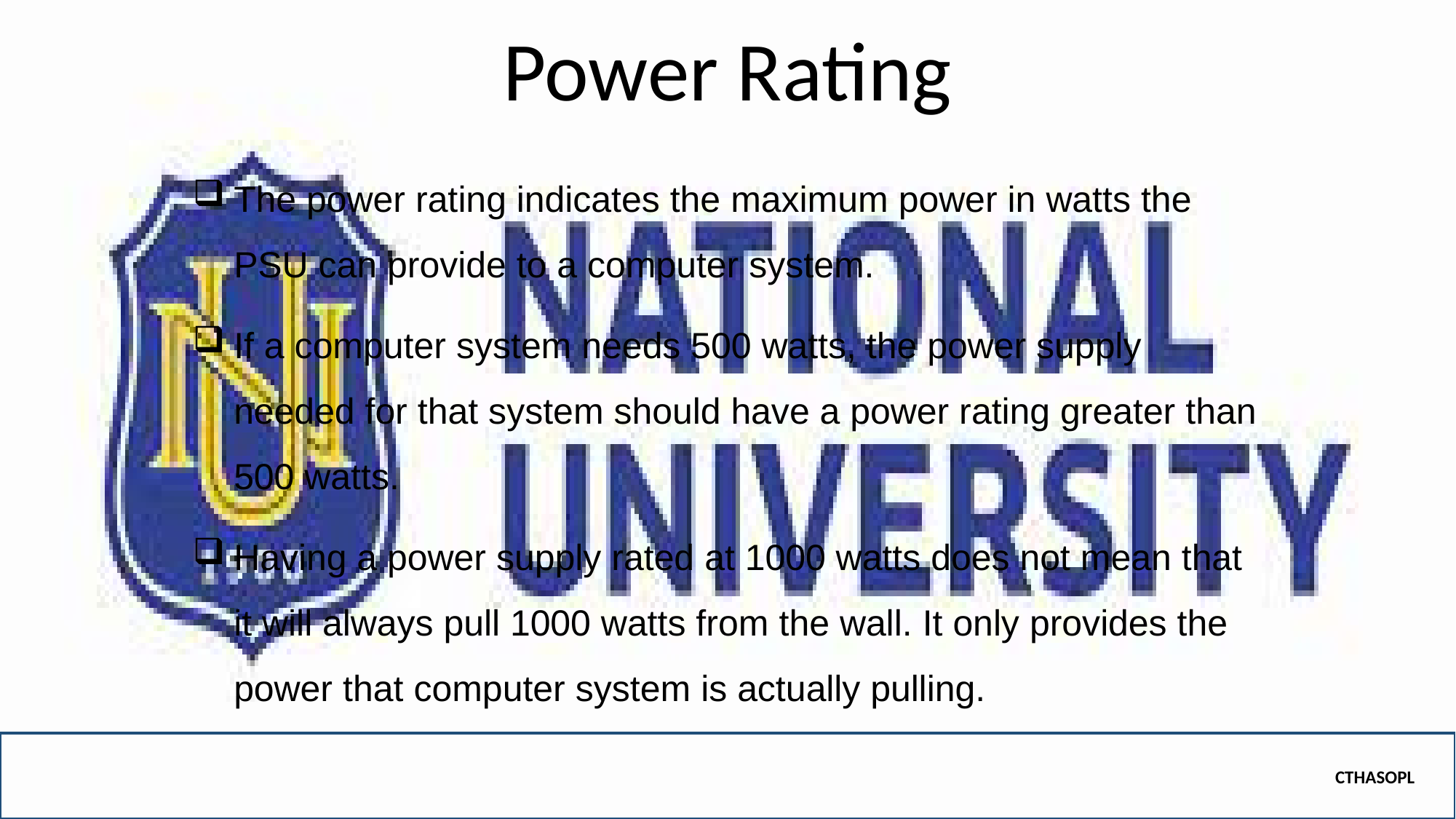

# Power Rating
The power rating indicates the maximum power in watts the PSU can provide to a computer system.
If a computer system needs 500 watts, the power supply needed for that system should have a power rating greater than 500 watts.
Having a power supply rated at 1000 watts does not mean that it will always pull 1000 watts from the wall. It only provides the power that computer system is actually pulling.

CTHASOPL